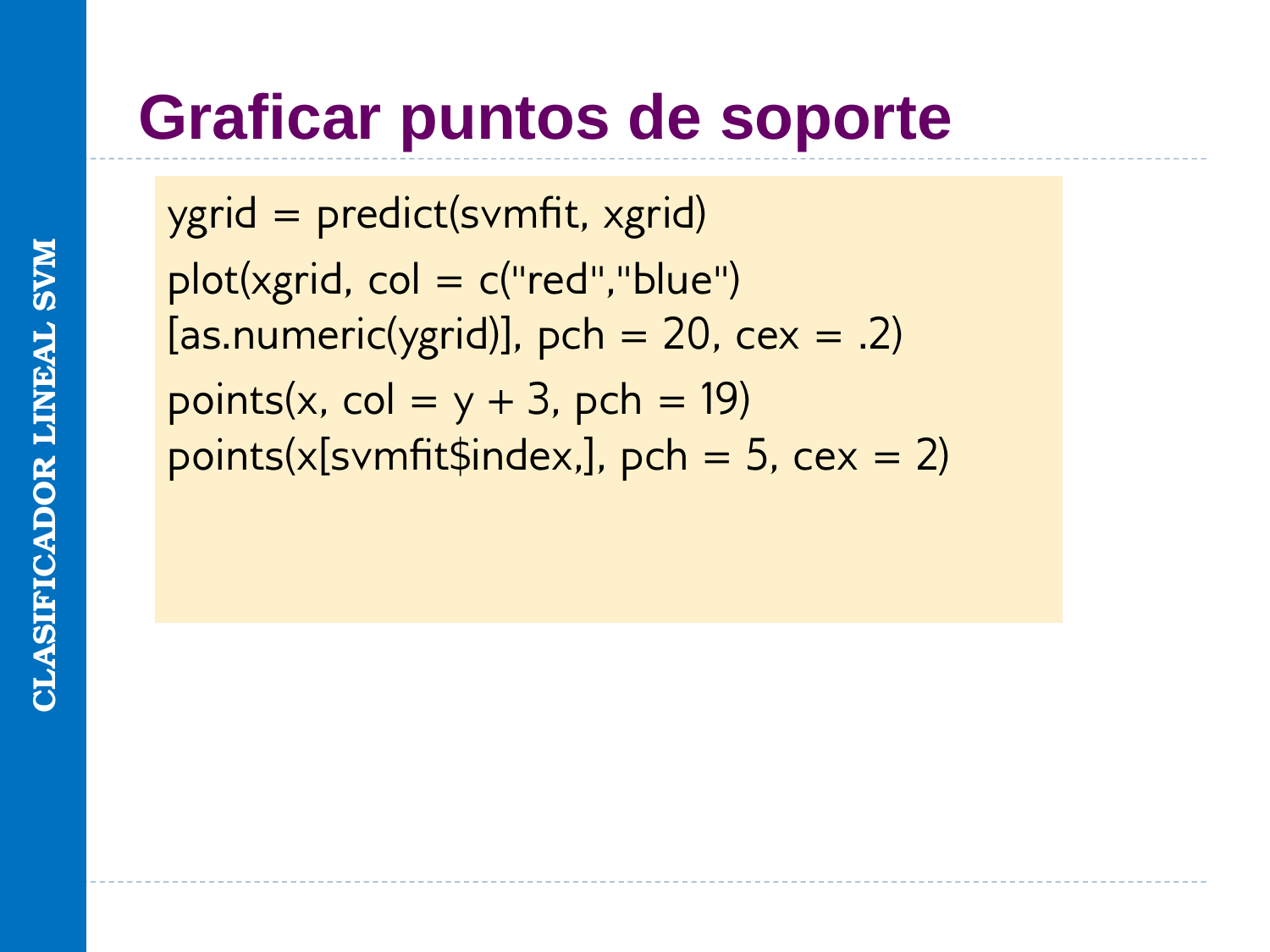

CLASIFICADOR LINEAL SVM
# Graficar puntos de soporte
ygrid = predict(svmfit, xgrid)
plot(xgrid, col = c("red","blue")[as.numeric(ygrid)], pch = 20, cex = .2)
points(x, col = y + 3, pch = 19) points(x[svmfit$index,], pch = 5, cex = 2)